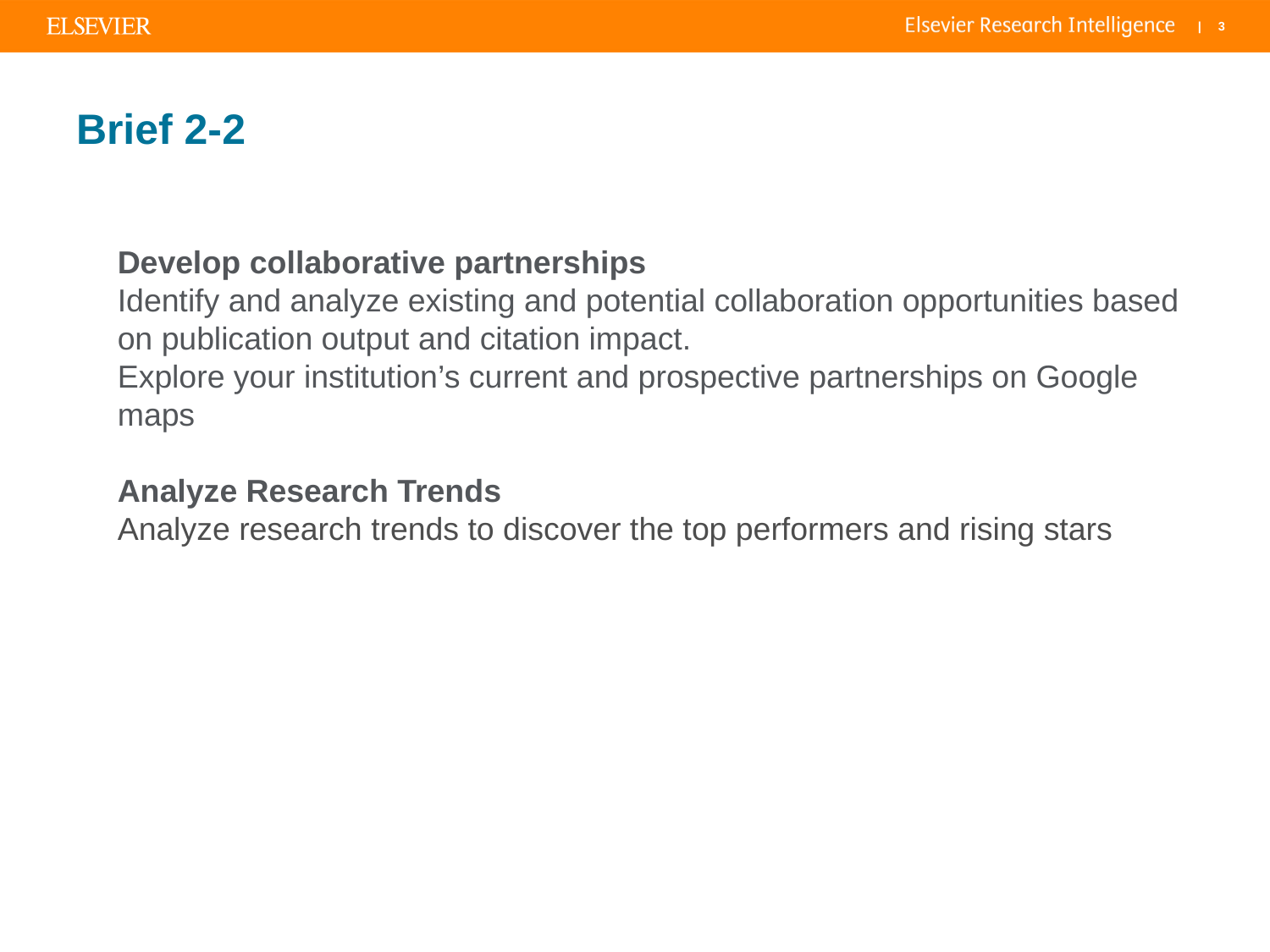

# Brief 2-2
Develop collaborative partnerships
Identify and analyze existing and potential collaboration opportunities based on publication output and citation impact.
Explore your institution’s current and prospective partnerships on Google maps

Analyze Research Trends
Analyze research trends to discover the top performers and rising stars